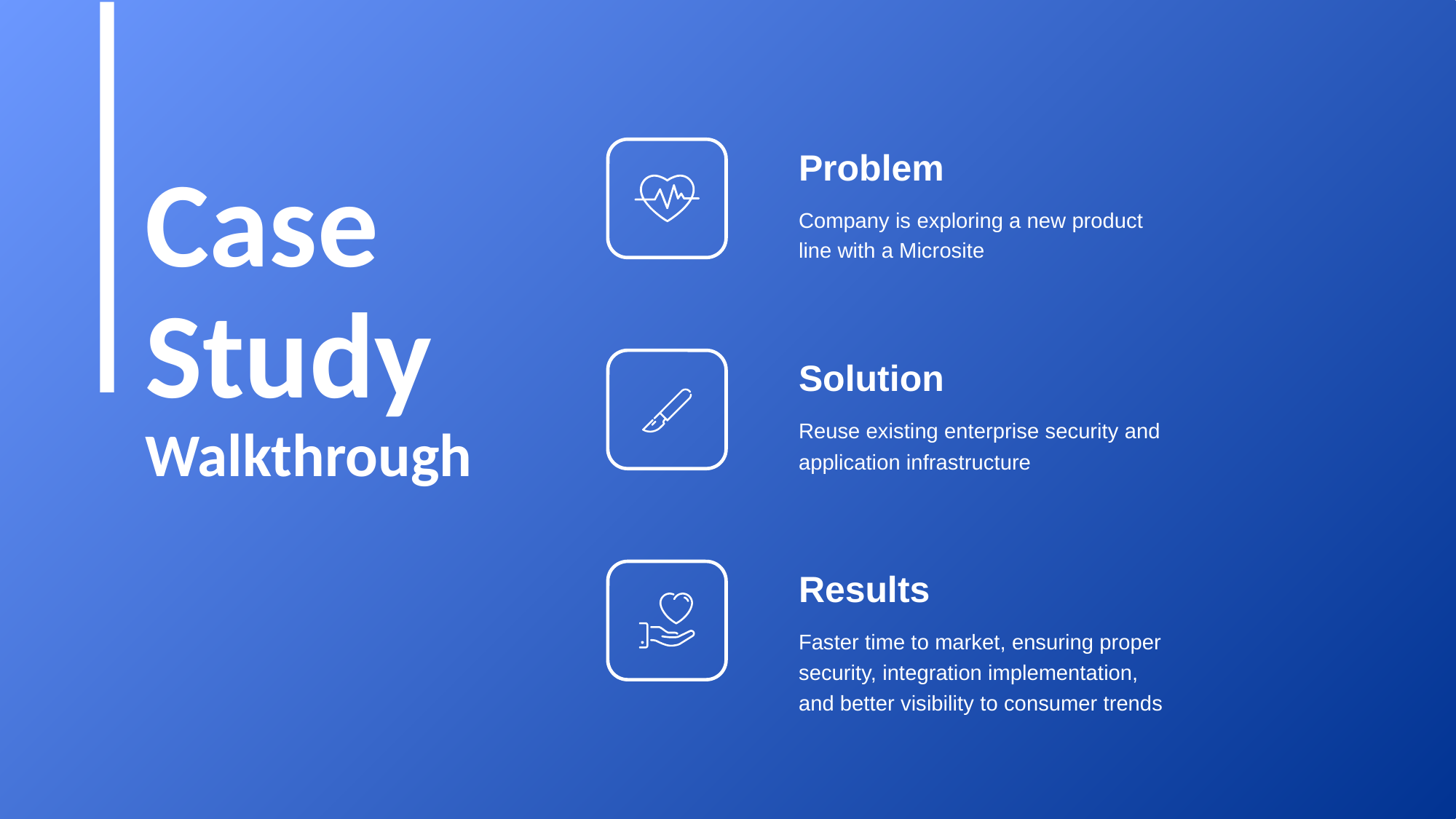

Problem
Company is exploring a new product line with a Microsite

Case
Study
Walkthrough

Solution
Reuse existing enterprise security and application infrastructure

Results
Faster time to market, ensuring proper security, integration implementation, and better visibility to consumer trends